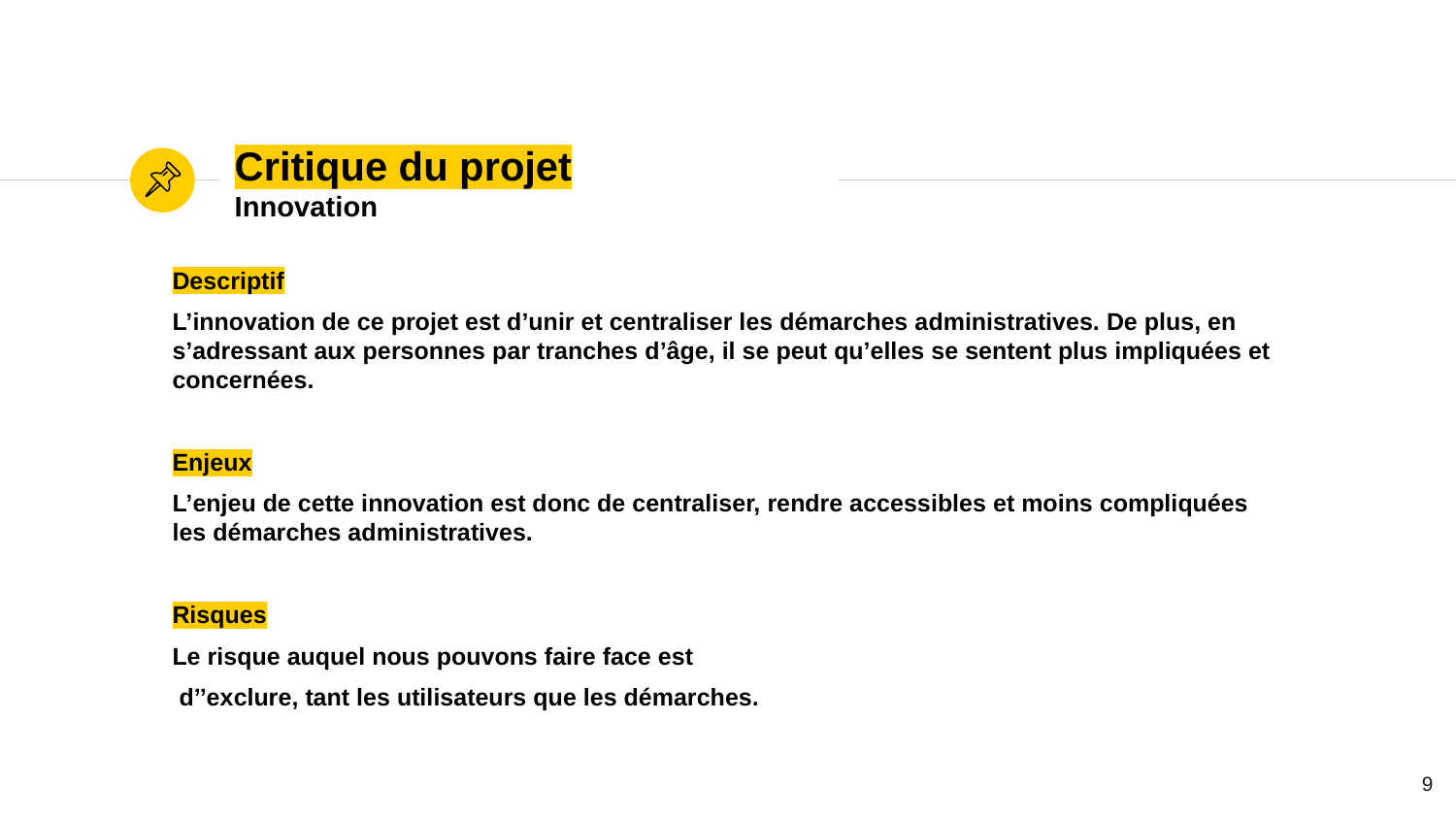

# Critique du projet
Innovation

Descriptif
L’innovation de ce projet est d’unir et centraliser les démarches administratives. De plus, en s’adressant aux personnes par tranches d’âge, il se peut qu’elles se sentent plus impliquées et concernées.

Enjeux
L’enjeu de cette innovation est donc de centraliser, rendre accessibles et moins compliquées les démarches administratives.

Risques
Le risque auquel nous pouvons faire face est
 d’’exclure, tant les utilisateurs que les démarches.

9